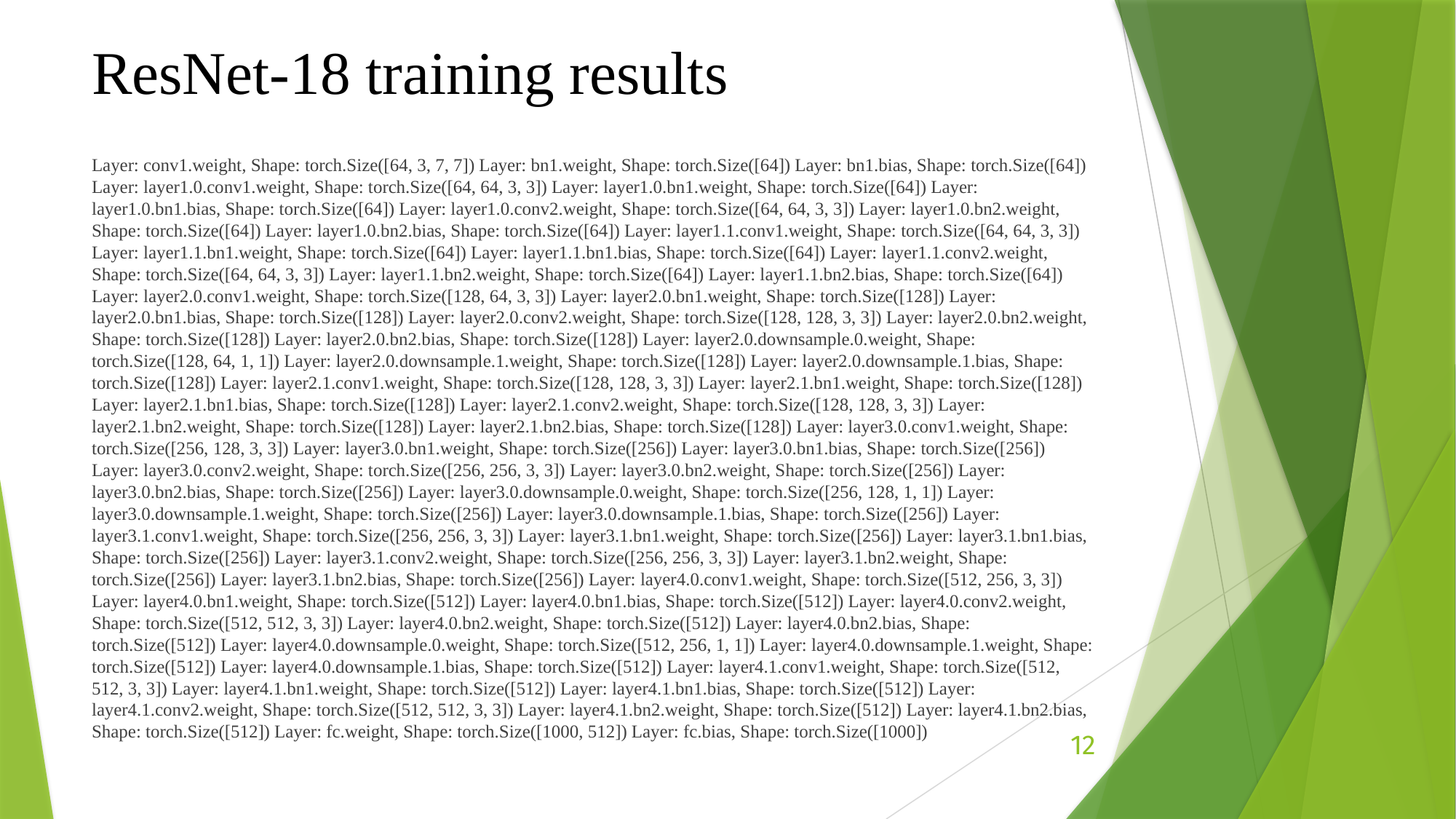

# ResNet-18 training results

Layer: conv1.weight, Shape: torch.Size([64, 3, 7, 7]) Layer: bn1.weight, Shape: torch.Size([64]) Layer: bn1.bias, Shape: torch.Size([64]) Layer: layer1.0.conv1.weight, Shape: torch.Size([64, 64, 3, 3]) Layer: layer1.0.bn1.weight, Shape: torch.Size([64]) Layer: layer1.0.bn1.bias, Shape: torch.Size([64]) Layer: layer1.0.conv2.weight, Shape: torch.Size([64, 64, 3, 3]) Layer: layer1.0.bn2.weight, Shape: torch.Size([64]) Layer: layer1.0.bn2.bias, Shape: torch.Size([64]) Layer: layer1.1.conv1.weight, Shape: torch.Size([64, 64, 3, 3]) Layer: layer1.1.bn1.weight, Shape: torch.Size([64]) Layer: layer1.1.bn1.bias, Shape: torch.Size([64]) Layer: layer1.1.conv2.weight, Shape: torch.Size([64, 64, 3, 3]) Layer: layer1.1.bn2.weight, Shape: torch.Size([64]) Layer: layer1.1.bn2.bias, Shape: torch.Size([64]) Layer: layer2.0.conv1.weight, Shape: torch.Size([128, 64, 3, 3]) Layer: layer2.0.bn1.weight, Shape: torch.Size([128]) Layer: layer2.0.bn1.bias, Shape: torch.Size([128]) Layer: layer2.0.conv2.weight, Shape: torch.Size([128, 128, 3, 3]) Layer: layer2.0.bn2.weight, Shape: torch.Size([128]) Layer: layer2.0.bn2.bias, Shape: torch.Size([128]) Layer: layer2.0.downsample.0.weight, Shape: torch.Size([128, 64, 1, 1]) Layer: layer2.0.downsample.1.weight, Shape: torch.Size([128]) Layer: layer2.0.downsample.1.bias, Shape: torch.Size([128]) Layer: layer2.1.conv1.weight, Shape: torch.Size([128, 128, 3, 3]) Layer: layer2.1.bn1.weight, Shape: torch.Size([128]) Layer: layer2.1.bn1.bias, Shape: torch.Size([128]) Layer: layer2.1.conv2.weight, Shape: torch.Size([128, 128, 3, 3]) Layer: layer2.1.bn2.weight, Shape: torch.Size([128]) Layer: layer2.1.bn2.bias, Shape: torch.Size([128]) Layer: layer3.0.conv1.weight, Shape: torch.Size([256, 128, 3, 3]) Layer: layer3.0.bn1.weight, Shape: torch.Size([256]) Layer: layer3.0.bn1.bias, Shape: torch.Size([256]) Layer: layer3.0.conv2.weight, Shape: torch.Size([256, 256, 3, 3]) Layer: layer3.0.bn2.weight, Shape: torch.Size([256]) Layer: layer3.0.bn2.bias, Shape: torch.Size([256]) Layer: layer3.0.downsample.0.weight, Shape: torch.Size([256, 128, 1, 1]) Layer: layer3.0.downsample.1.weight, Shape: torch.Size([256]) Layer: layer3.0.downsample.1.bias, Shape: torch.Size([256]) Layer: layer3.1.conv1.weight, Shape: torch.Size([256, 256, 3, 3]) Layer: layer3.1.bn1.weight, Shape: torch.Size([256]) Layer: layer3.1.bn1.bias, Shape: torch.Size([256]) Layer: layer3.1.conv2.weight, Shape: torch.Size([256, 256, 3, 3]) Layer: layer3.1.bn2.weight, Shape: torch.Size([256]) Layer: layer3.1.bn2.bias, Shape: torch.Size([256]) Layer: layer4.0.conv1.weight, Shape: torch.Size([512, 256, 3, 3]) Layer: layer4.0.bn1.weight, Shape: torch.Size([512]) Layer: layer4.0.bn1.bias, Shape: torch.Size([512]) Layer: layer4.0.conv2.weight, Shape: torch.Size([512, 512, 3, 3]) Layer: layer4.0.bn2.weight, Shape: torch.Size([512]) Layer: layer4.0.bn2.bias, Shape: torch.Size([512]) Layer: layer4.0.downsample.0.weight, Shape: torch.Size([512, 256, 1, 1]) Layer: layer4.0.downsample.1.weight, Shape: torch.Size([512]) Layer: layer4.0.downsample.1.bias, Shape: torch.Size([512]) Layer: layer4.1.conv1.weight, Shape: torch.Size([512, 512, 3, 3]) Layer: layer4.1.bn1.weight, Shape: torch.Size([512]) Layer: layer4.1.bn1.bias, Shape: torch.Size([512]) Layer: layer4.1.conv2.weight, Shape: torch.Size([512, 512, 3, 3]) Layer: layer4.1.bn2.weight, Shape: torch.Size([512]) Layer: layer4.1.bn2.bias, Shape: torch.Size([512]) Layer: fc.weight, Shape: torch.Size([1000, 512]) Layer: fc.bias, Shape: torch.Size([1000])
12